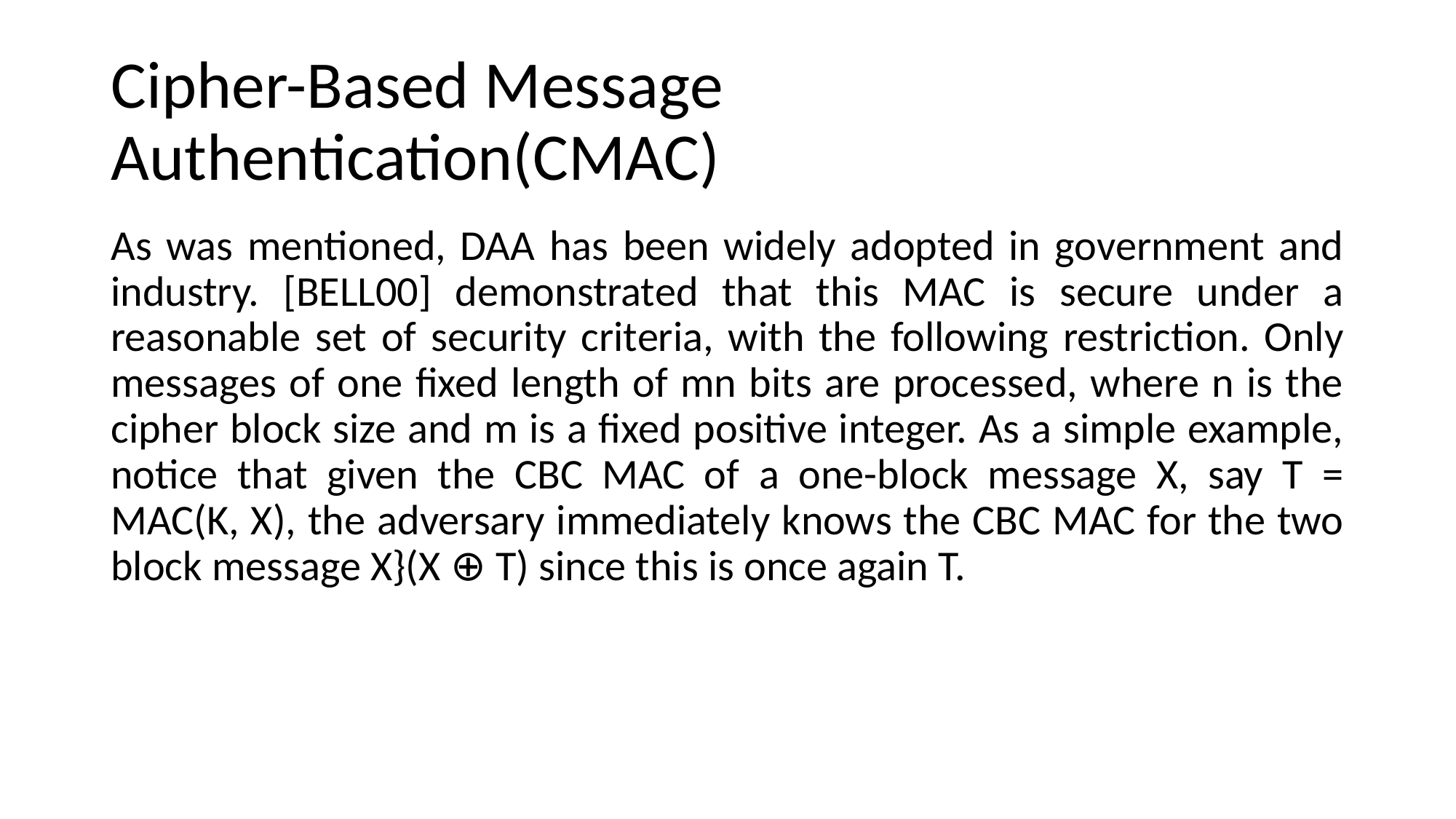

# Cipher-Based Message Authentication(CMAC)
As was mentioned, DAA has been widely adopted in government and industry. [BELL00] demonstrated that this MAC is secure under a reasonable set of security criteria, with the following restriction. Only messages of one fixed length of mn bits are processed, where n is the cipher block size and m is a fixed positive integer. As a simple example, notice that given the CBC MAC of a one-block message X, say T = MAC(K, X), the adversary immediately knows the CBC MAC for the two block message X}(X ⊕ T) since this is once again T.